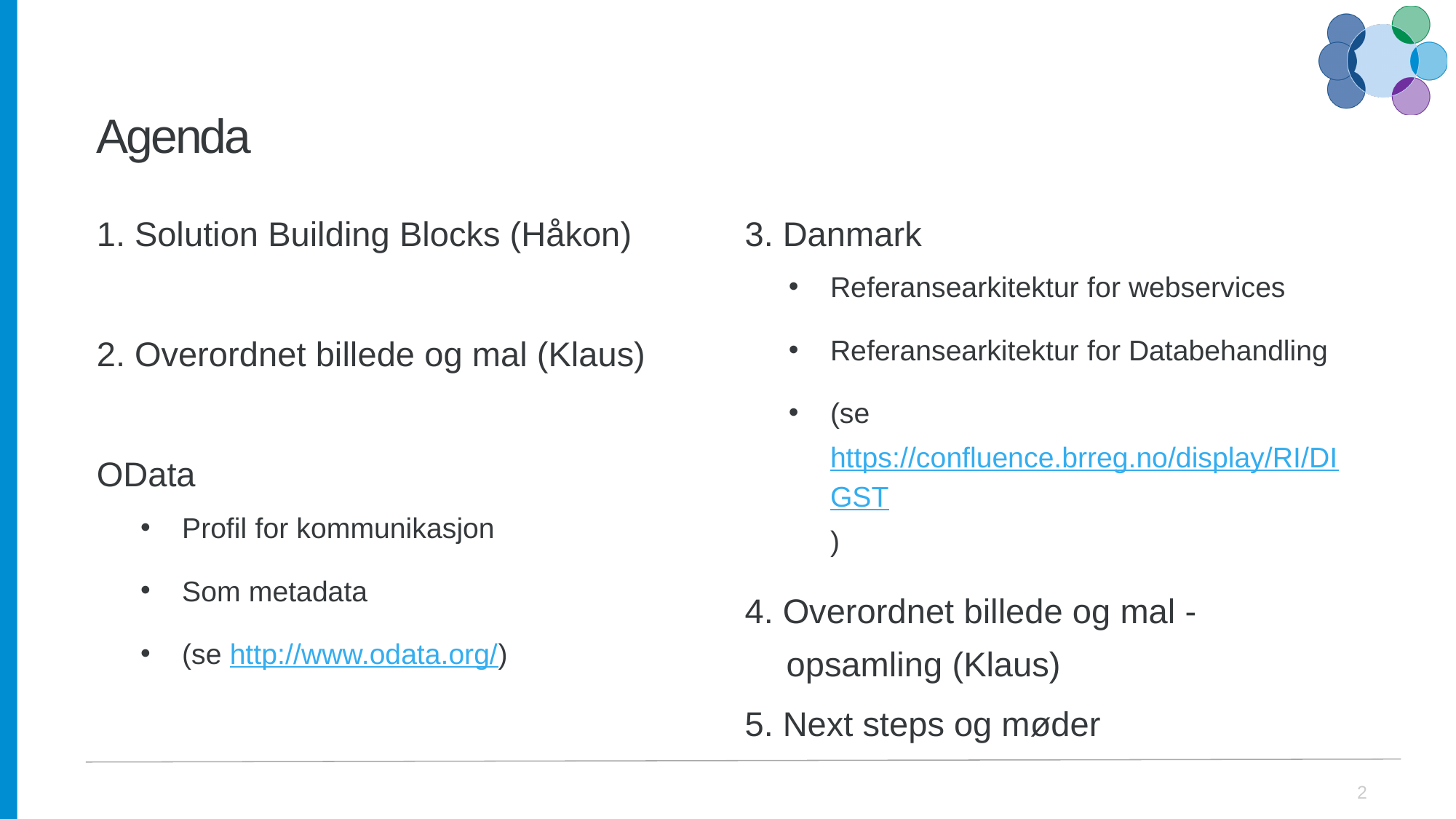

# Agenda
1. Solution Building Blocks (Håkon)

2. Overordnet billede og mal (Klaus)

OData
Profil for kommunikasjon
Som metadata
(se http://www.odata.org/)

3. Danmark
Referansearkitektur for webservices
Referansearkitektur for Databehandling
(se https://confluence.brreg.no/display/RI/DIGST)
4. Overordnet billede og mal - opsamling (Klaus)
5. Next steps og møder
2